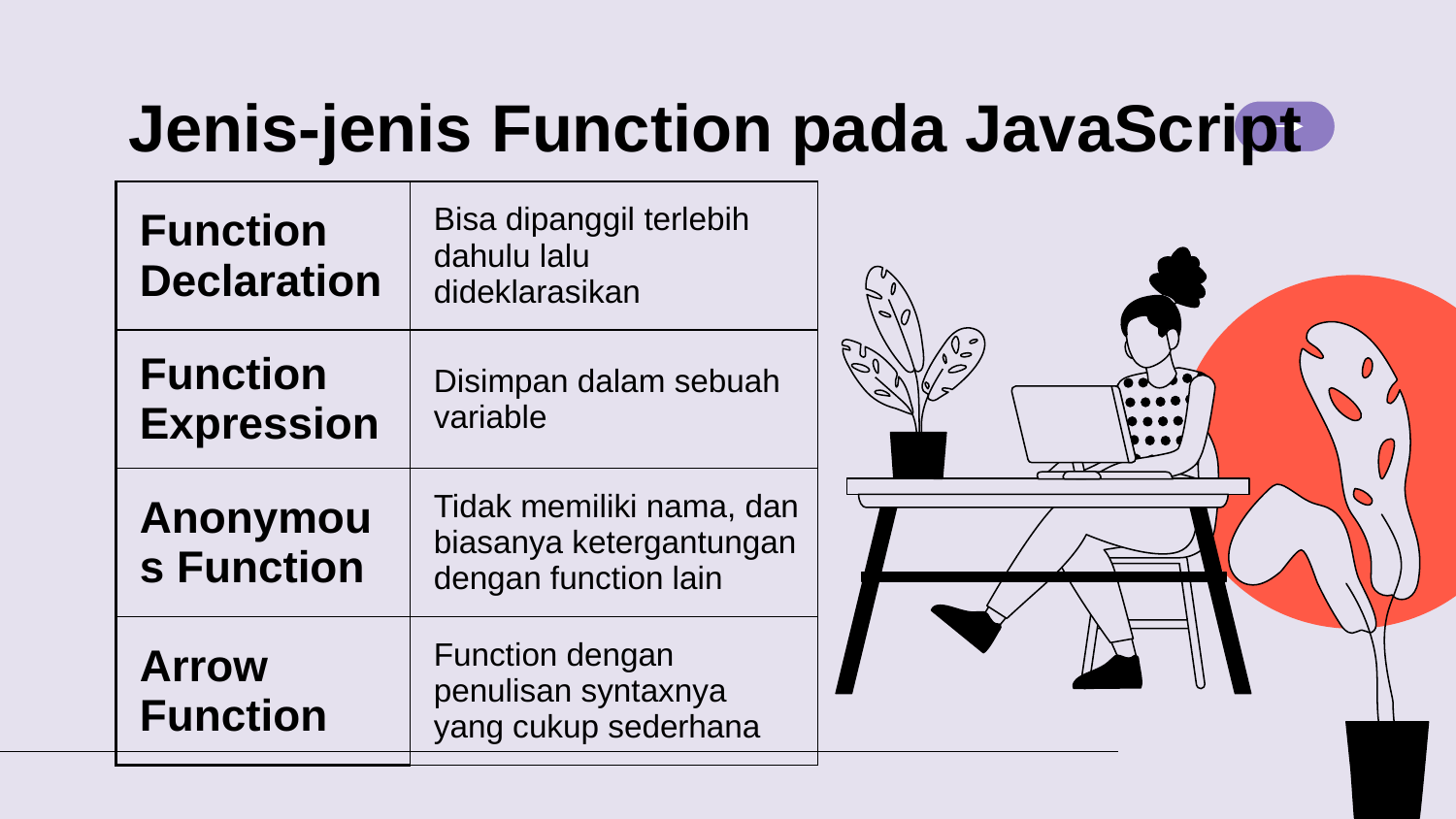

# Jenis-jenis Function pada JavaScript
| Function Declaration | Bisa dipanggil terlebih dahulu lalu dideklarasikan |
| --- | --- |
| Function Expression | Disimpan dalam sebuah variable |
| Anonymous Function | Tidak memiliki nama, dan biasanya ketergantungan dengan function lain |
| Arrow Function | Function dengan penulisan syntaxnya yang cukup sederhana |